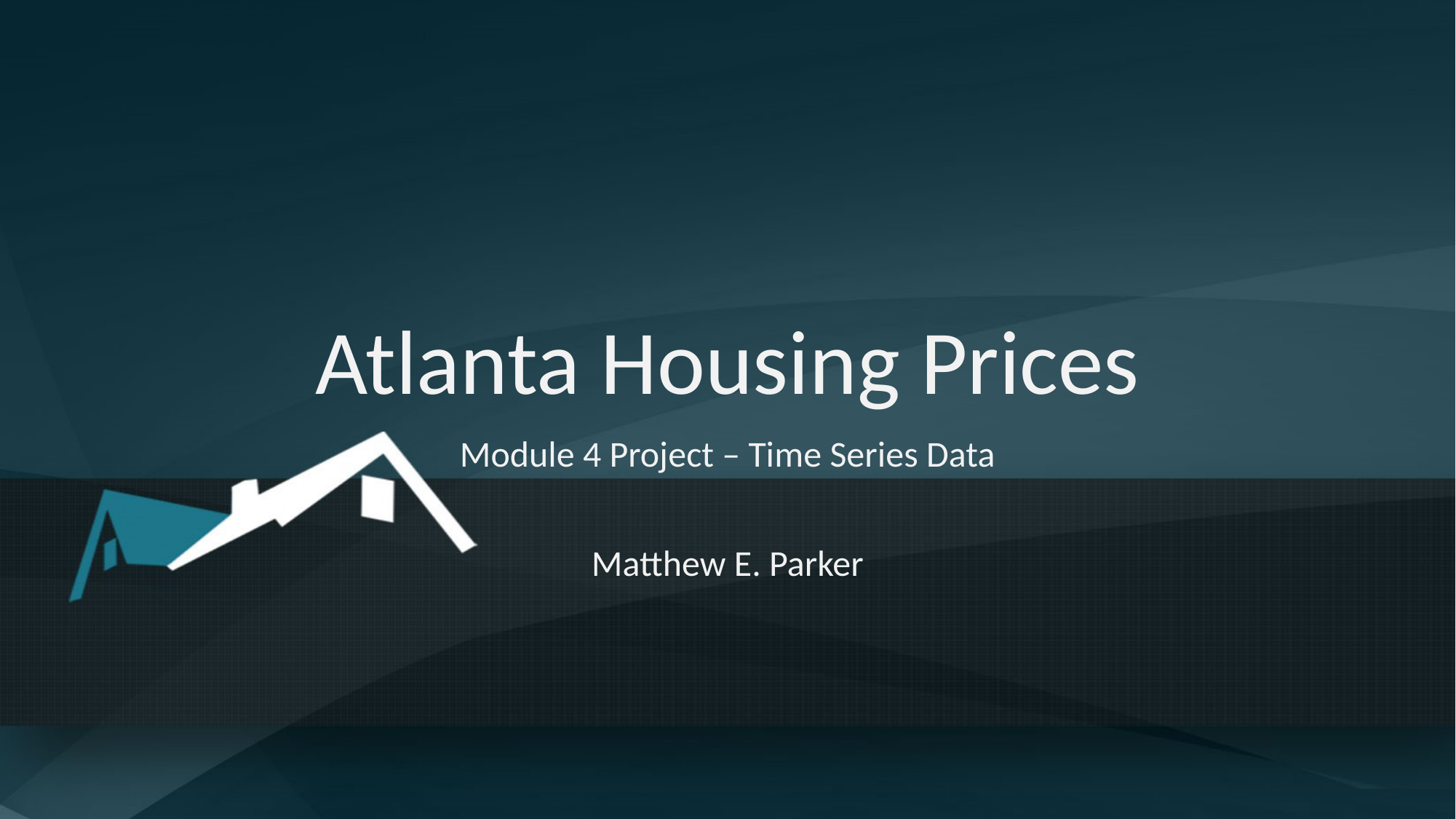

# Atlanta Housing Prices
Module 4 Project – Time Series Data

Matthew E. Parker